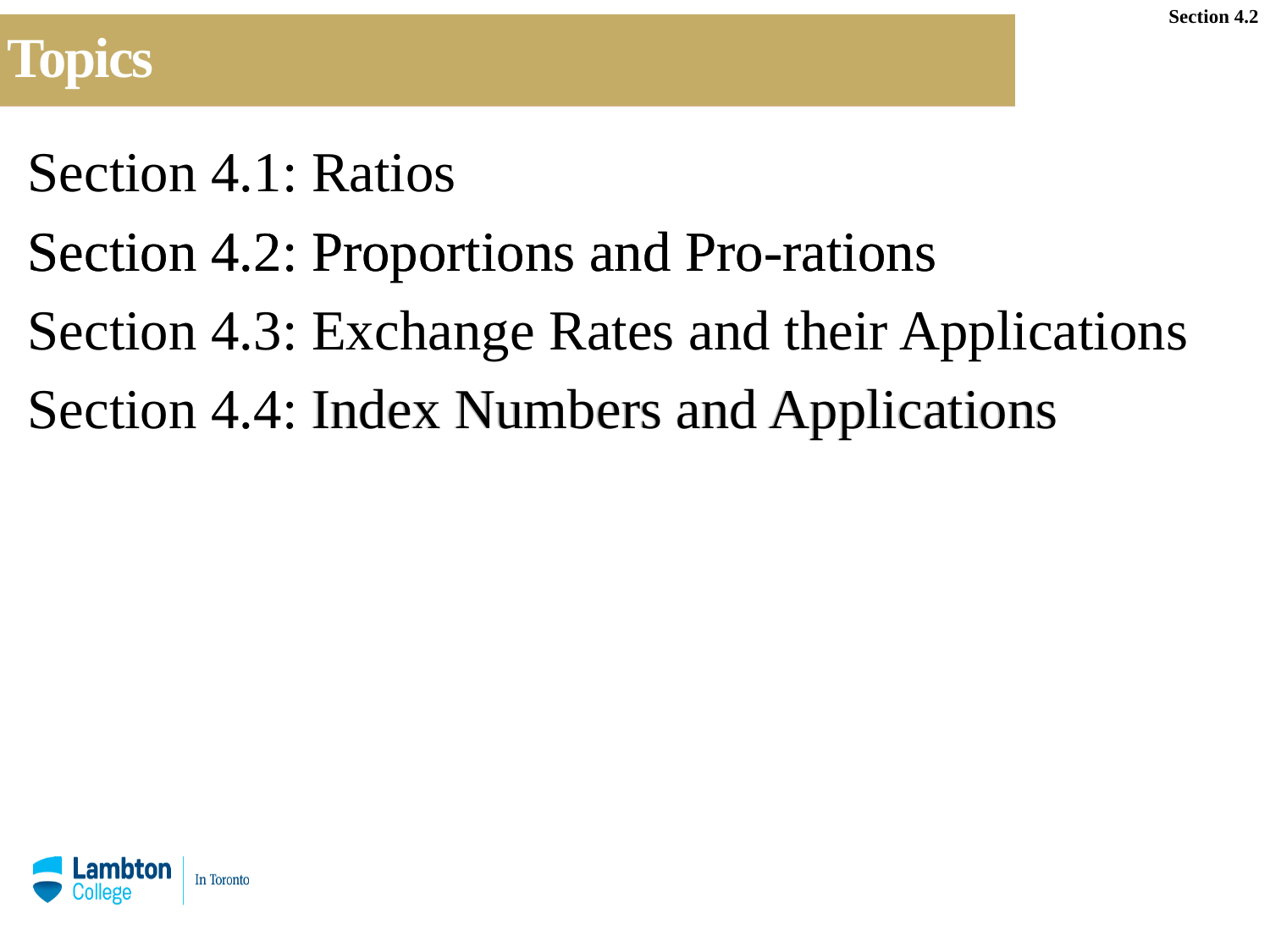

Section 4.2
# Topics
Section 4.1: Ratios
Section 4.2: Proportions and Pro-rations
Section 4.3: Exchange Rates and their Applications
Section 4.4  Index Numbers and Applications
Section 4.1: Ratios
Section 4.2: Proportions and Pro-rations
Section 4.3: Exchange Rates and their Applications
Section 4.4: Index Numbers and Applications